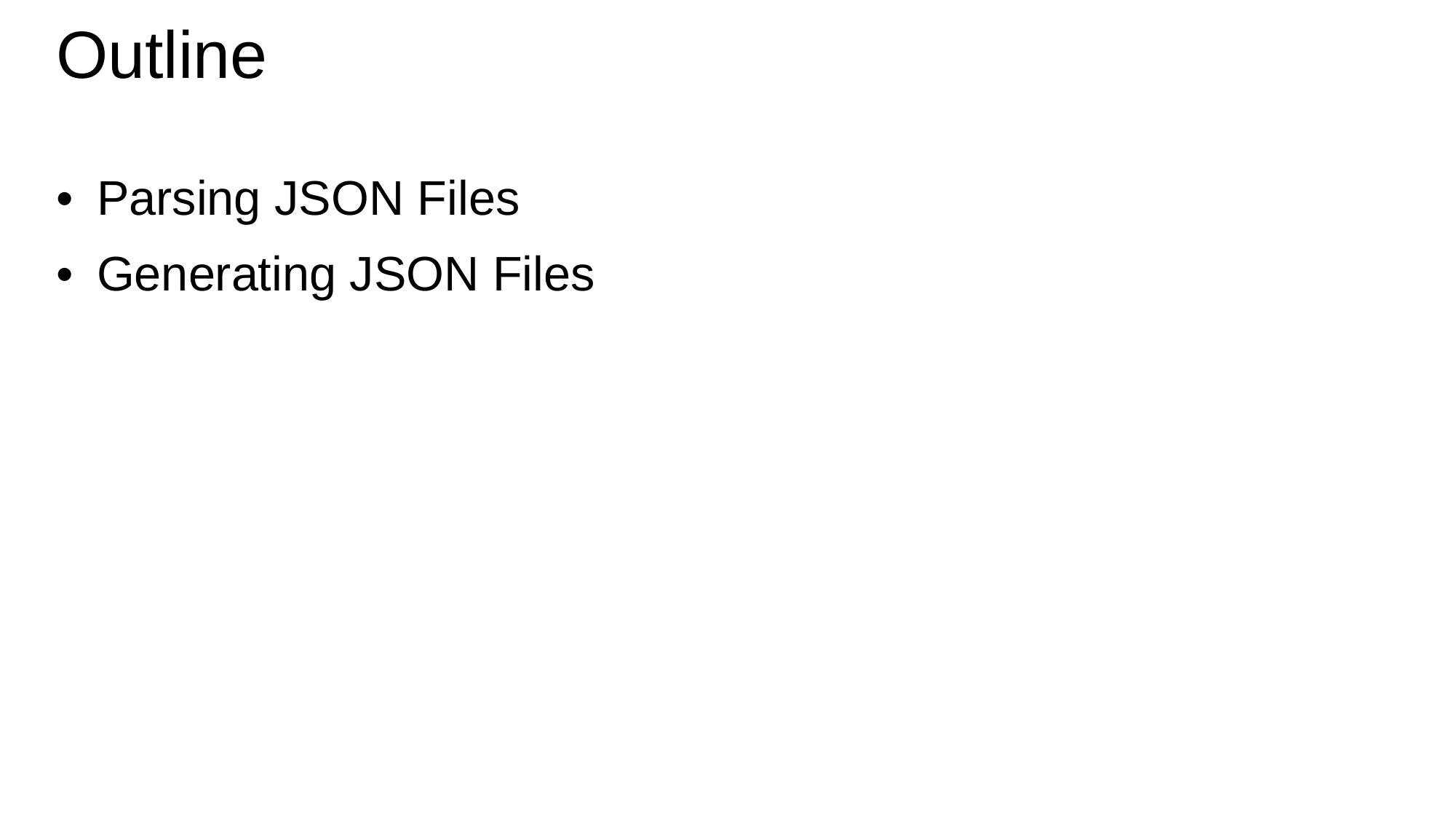

# Outline
Parsing JSON Files
Generating JSON Files